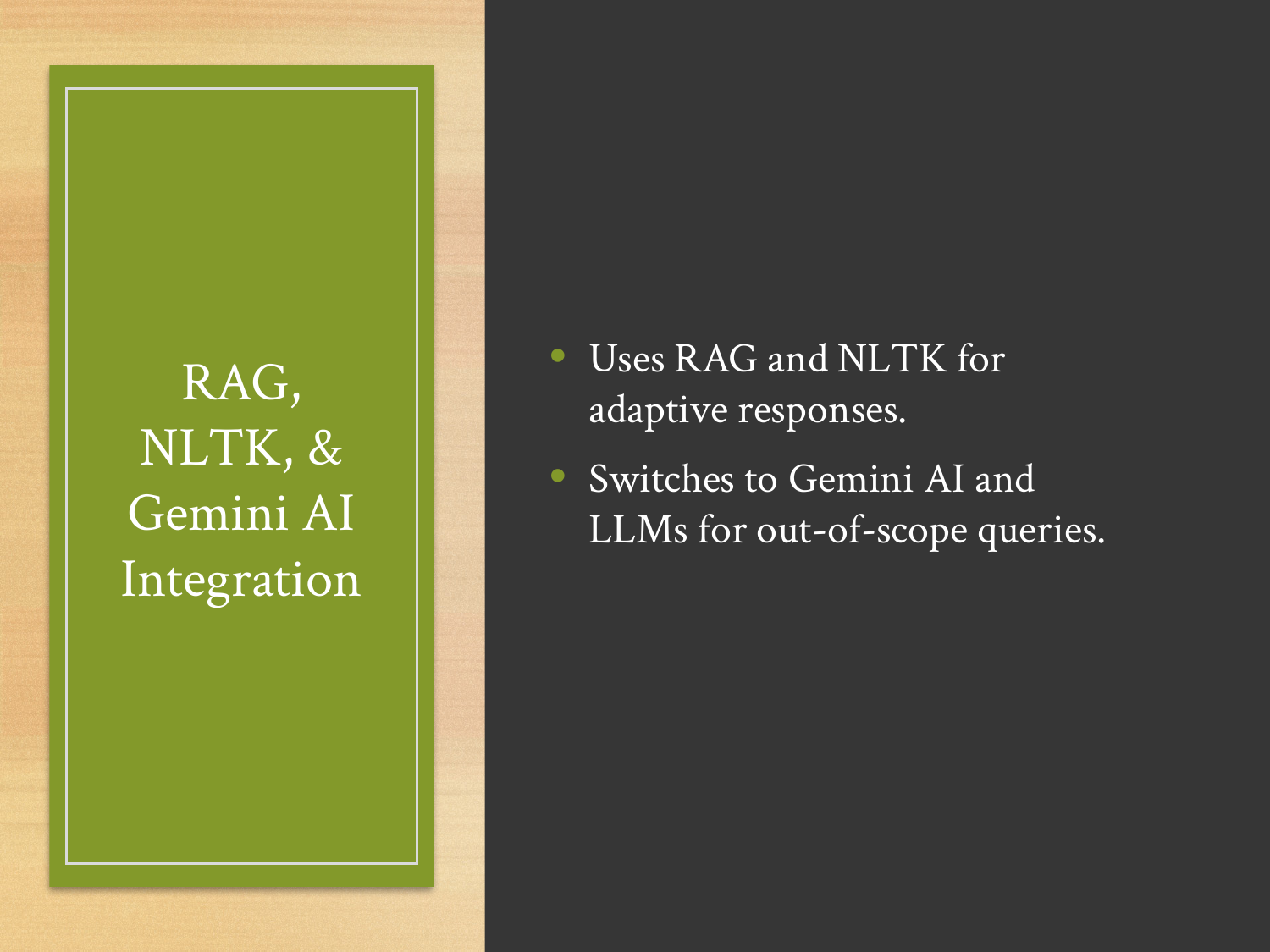

Uses RAG and NLTK for adaptive responses.
Switches to Gemini AI and LLMs for out-of-scope queries.

# RAG, NLTK, & Gemini AI Integration